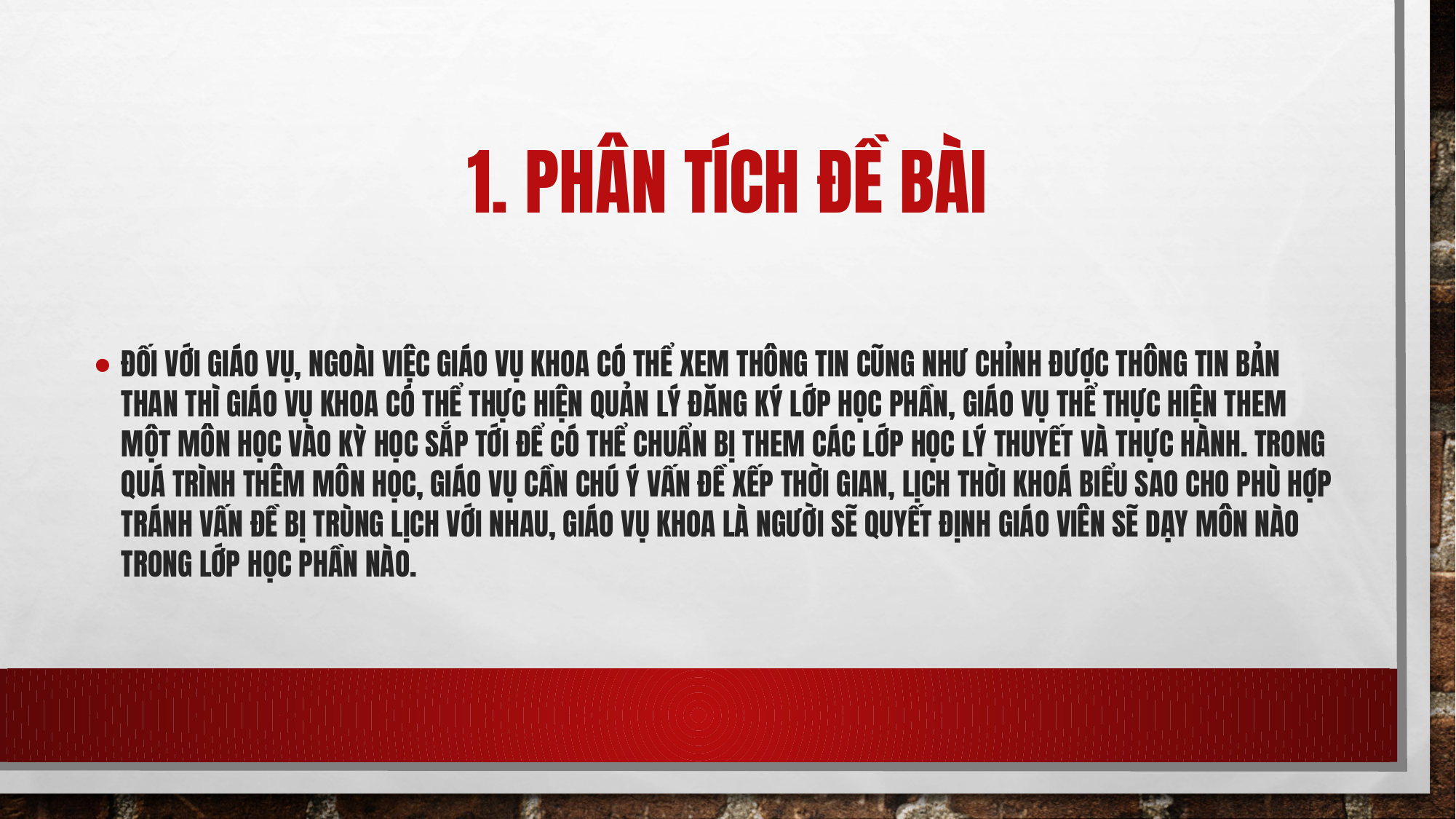

# 1. Phân tích đề bài
Đối với giáo vụ, ngoài việc giáo vụ khoa có thể xem thông tin cũng như chỉnh được thông tin bản than thì giáo vụ khoa có thể thực hiện quản lý đăng ký lớp học phần, giáo vụ thể thực hiện them một môn học vào kỳ học sắp tới để có thể chuẩn bị them các lớp học lý thuyết và thực hành. Trong quá trình thêm môn học, giáo vụ cần chú ý vấn đề xếp thời gian, lịch thời khoá biểu sao cho phù hợp tránh vấn đề bị trùng lịch với nhau, giáo vụ khoa là người sẽ quyết định giáo viên sẽ dạy môn nào trong lớp học phần nào.